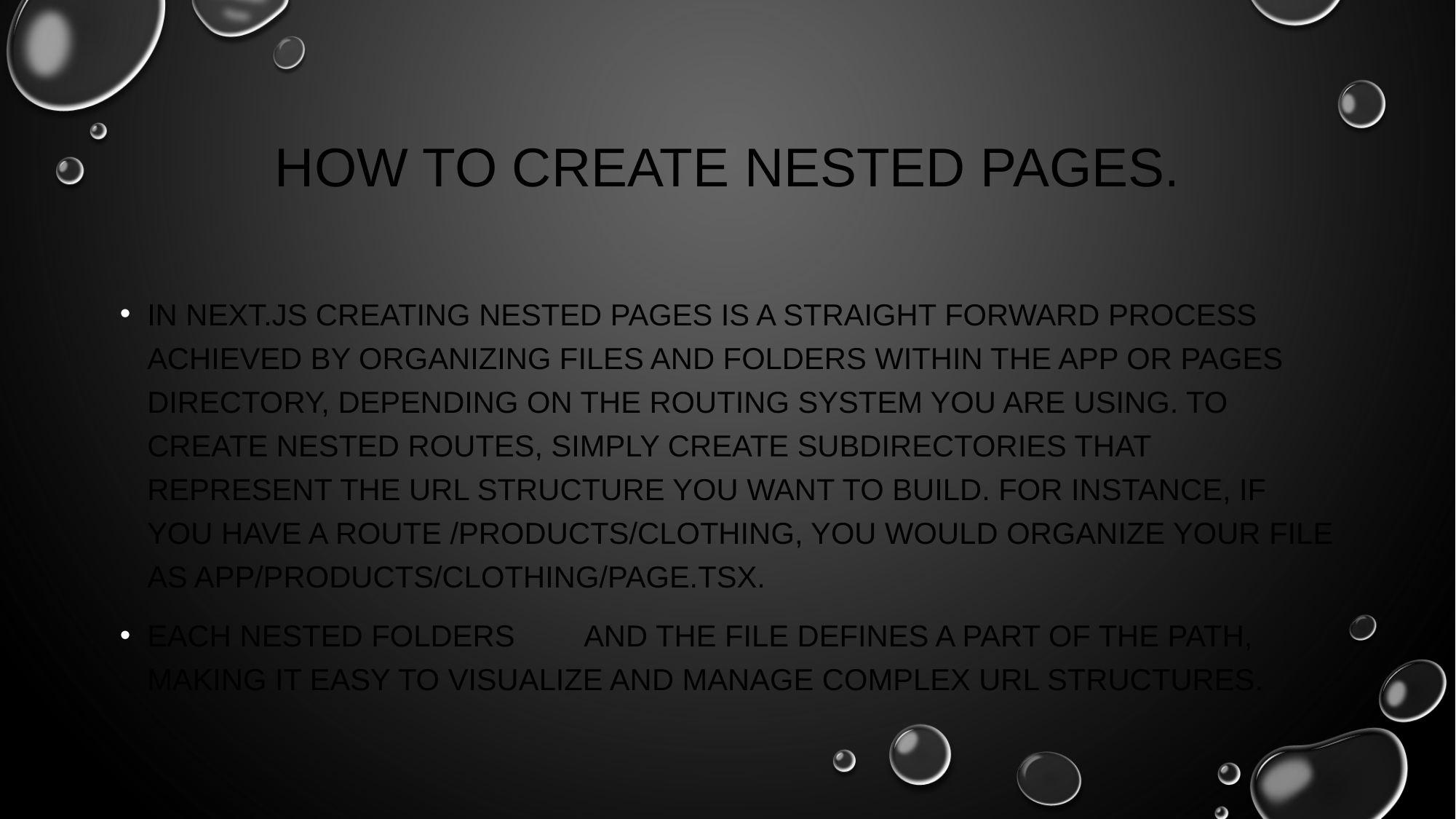

# How To Create nested pages.
In next.js creating nested pages is a straight forward process achieved by organizing files and folders within the app or pages directory, depending on the routing system you are using. To create nested routes, simply create subdirectories that represent the url structure you want to build. For instance, if you have a route /products/clothing, you would organize your file as app/products/clothing/page.tsx.
Each nested folders 	and the file defines a part of the path, making it easy to visualize and manage complex url structures.